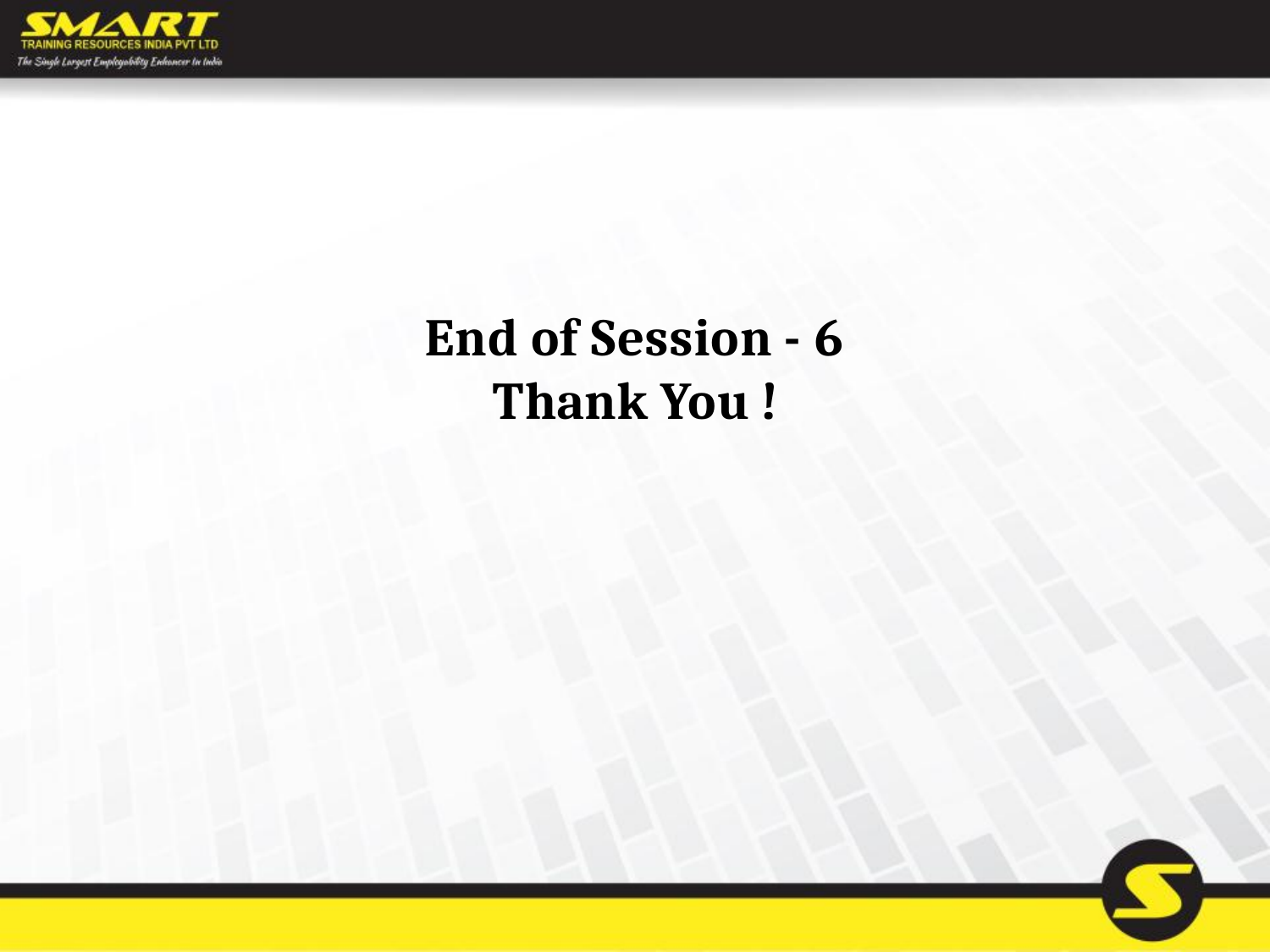

# End of Session - 6 Thank You !